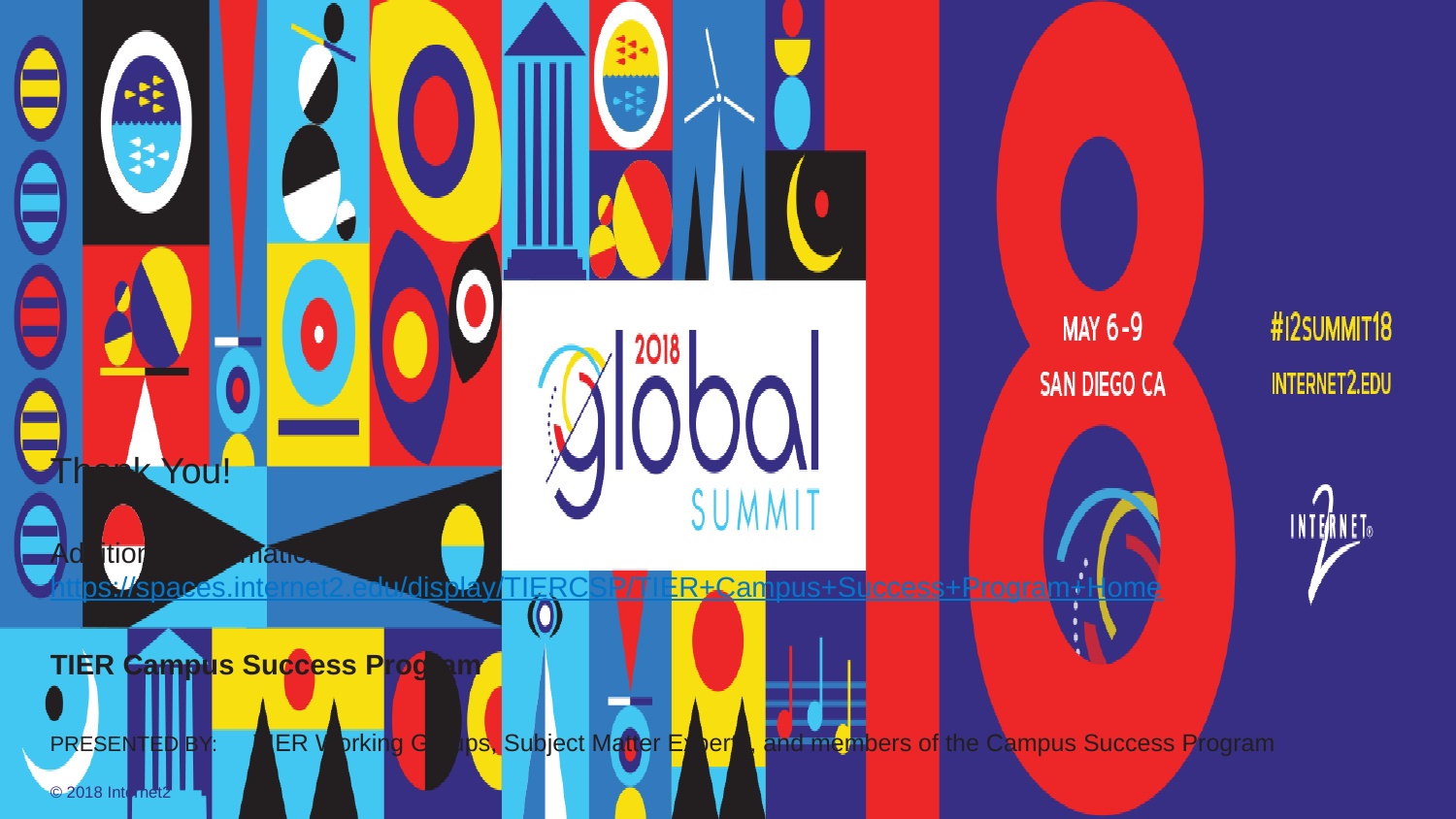

Thank You!

Additional Information: https://spaces.internet2.edu/display/TIERCSP/TIER+Campus+Success+Program+Home
# TIER Campus Success Program
TIER Working Groups, Subject Matter Experts, and members of the Campus Success Program
PRESENTED BY:
© 2018 Internet2